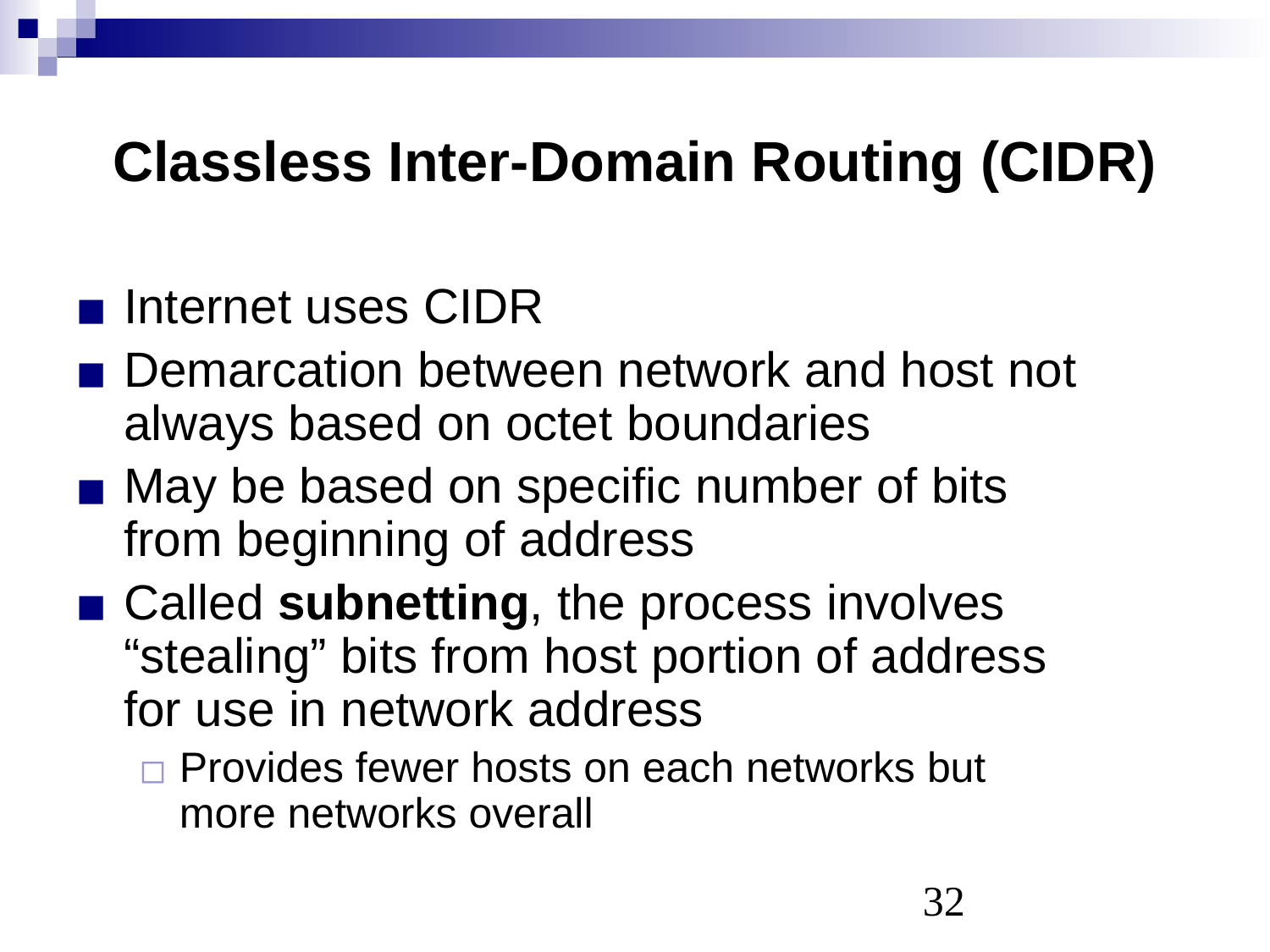

# Classless Inter-Domain Routing (CIDR)
Internet uses CIDR
Demarcation between network and host not always based on octet boundaries
May be based on specific number of bits
from beginning of address
Called subnetting, the process involves “stealing” bits from host portion of address
for use in network address
Provides fewer hosts on each networks but
more networks overall
32